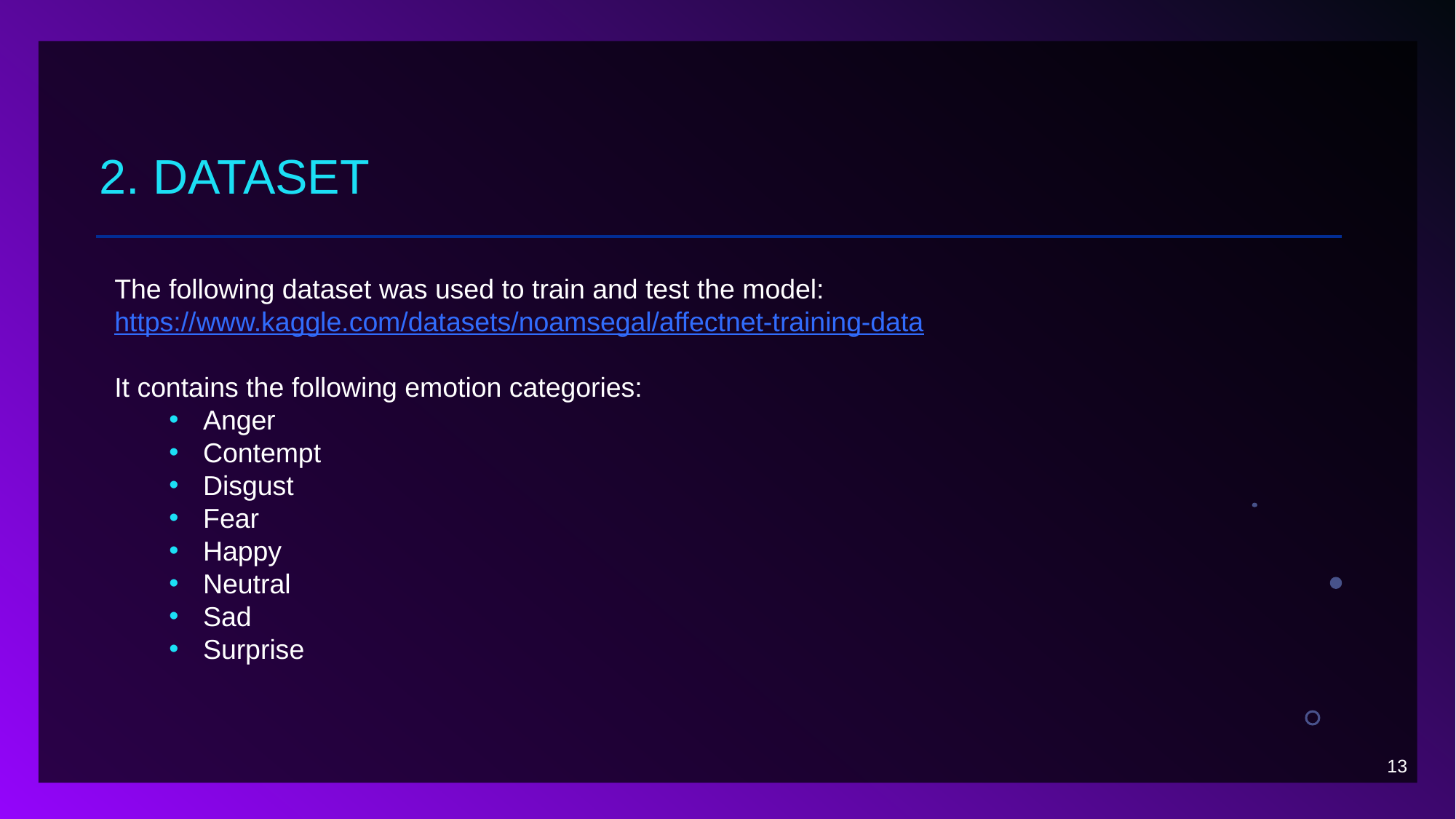

# 2. Dataset
The following dataset was used to train and test the model:
https://www.kaggle.com/datasets/noamsegal/affectnet-training-data

It contains the following emotion categories:
Anger
Contempt
Disgust
Fear
Happy
Neutral
Sad
Surprise
13